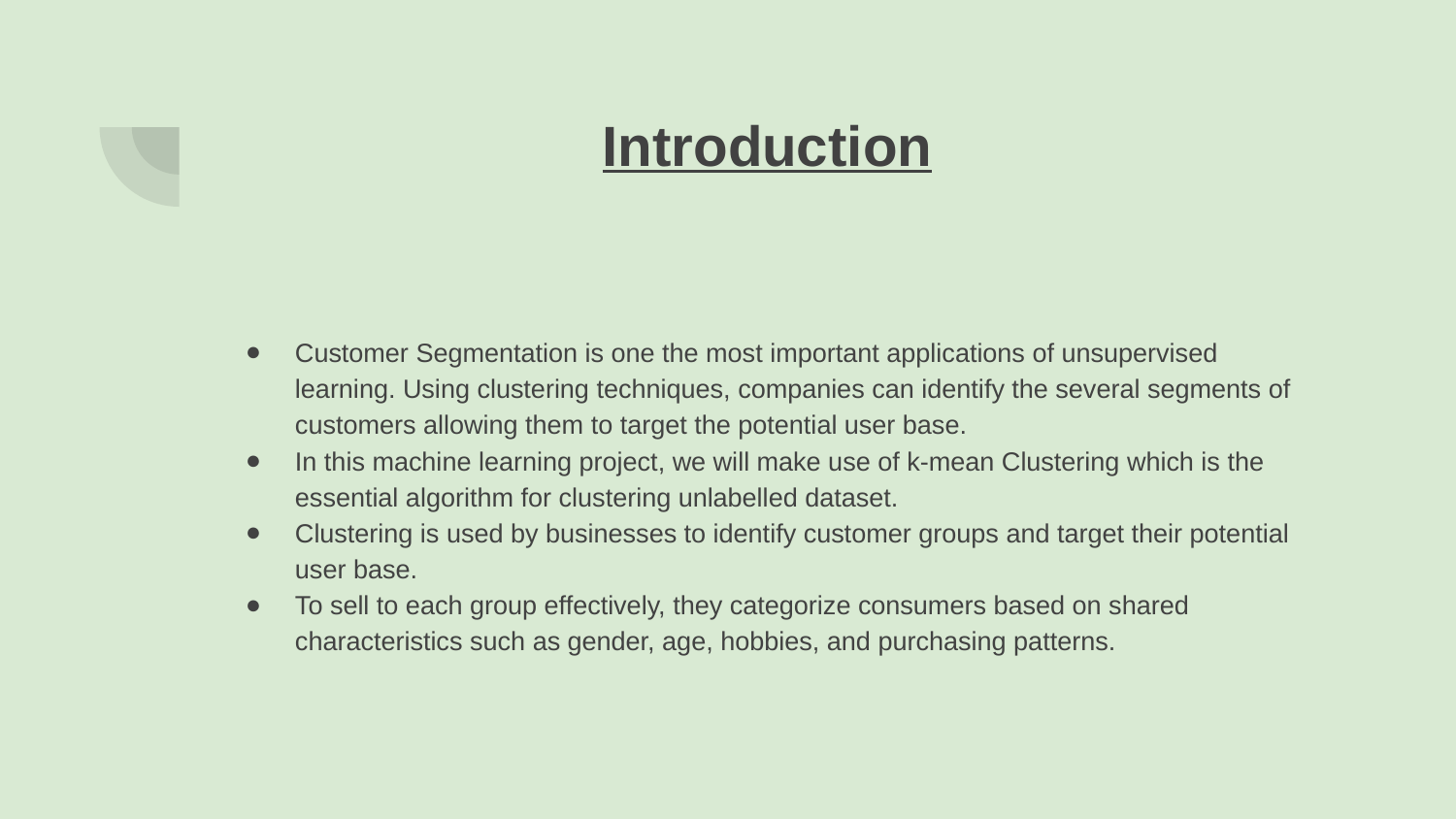

# Introduction
Customer Segmentation is one the most important applications of unsupervised learning. Using clustering techniques, companies can identify the several segments of customers allowing them to target the potential user base.
In this machine learning project, we will make use of k-mean Clustering which is the essential algorithm for clustering unlabelled dataset.
Clustering is used by businesses to identify customer groups and target their potential user base.
To sell to each group effectively, they categorize consumers based on shared characteristics such as gender, age, hobbies, and purchasing patterns.